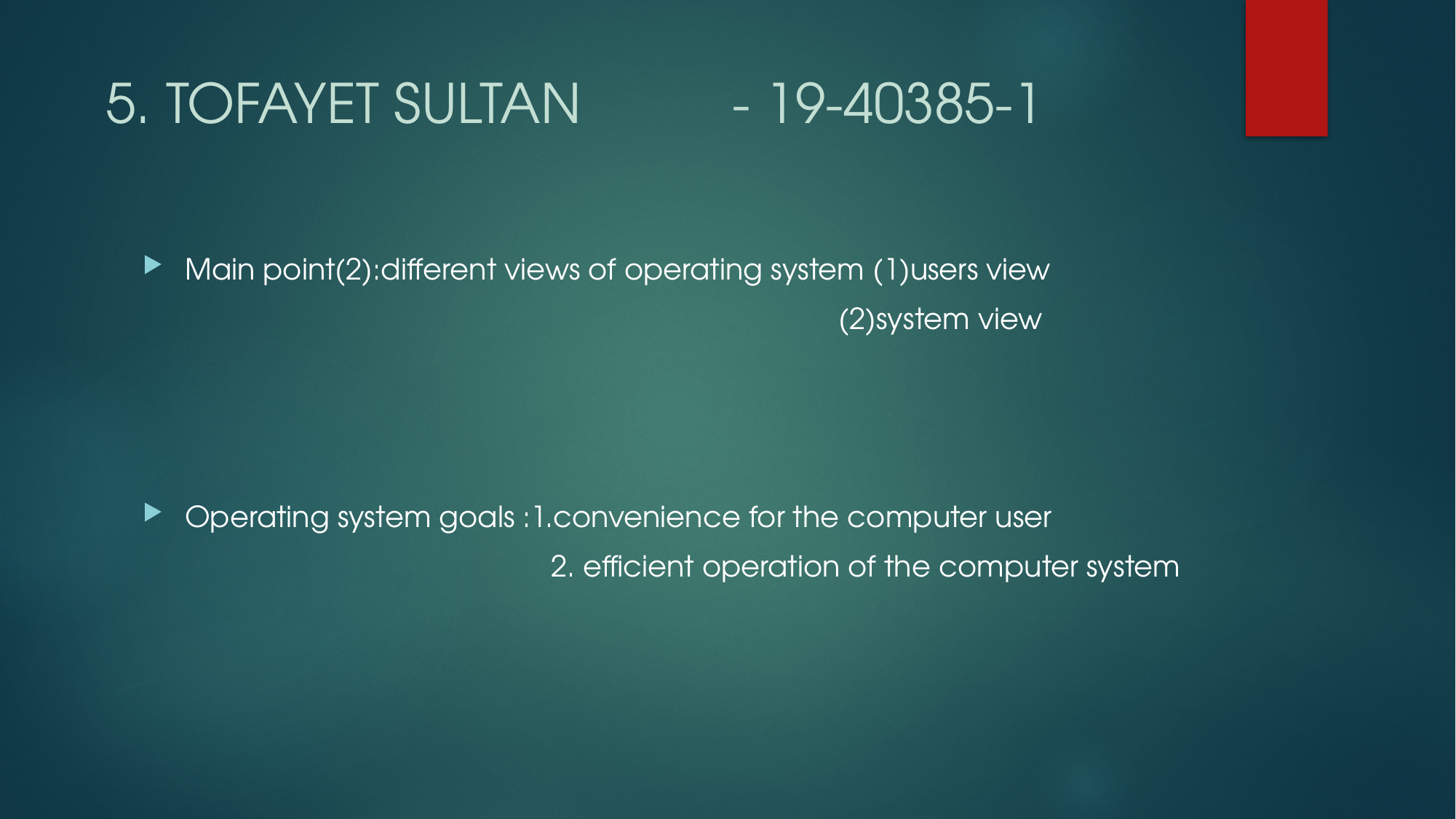

# 5. TOFAYET SULTAN          - 19-40385-1
Main point(2):different views of operating system (1)users view
                                                                                       (2)system view

Operating system goals :1.convenience for the computer user
                                                   2. efficient operation of the computer system